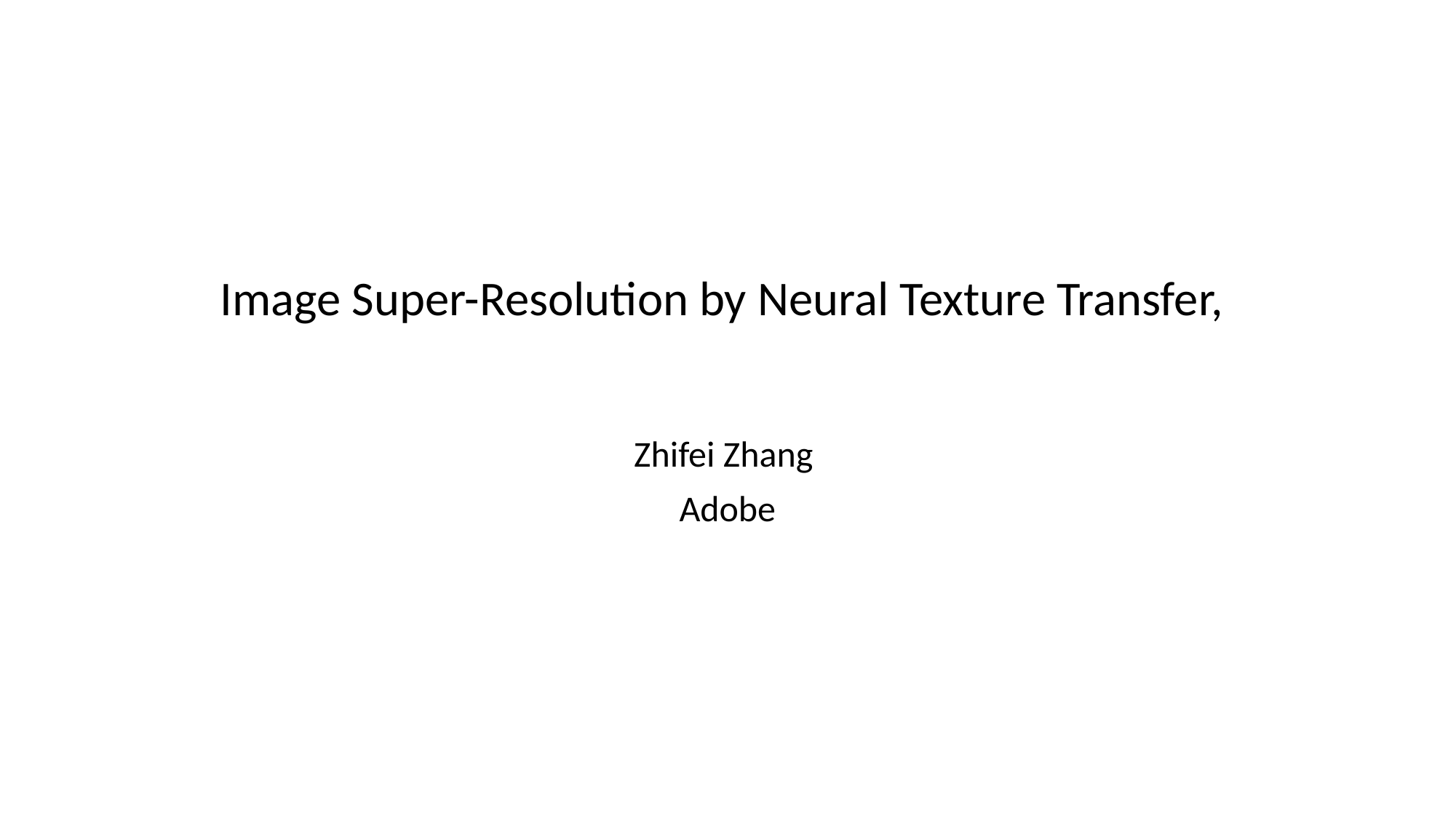

# Image Super-Resolution by Neural Texture Transfer,
Zhifei Zhang
Adobe